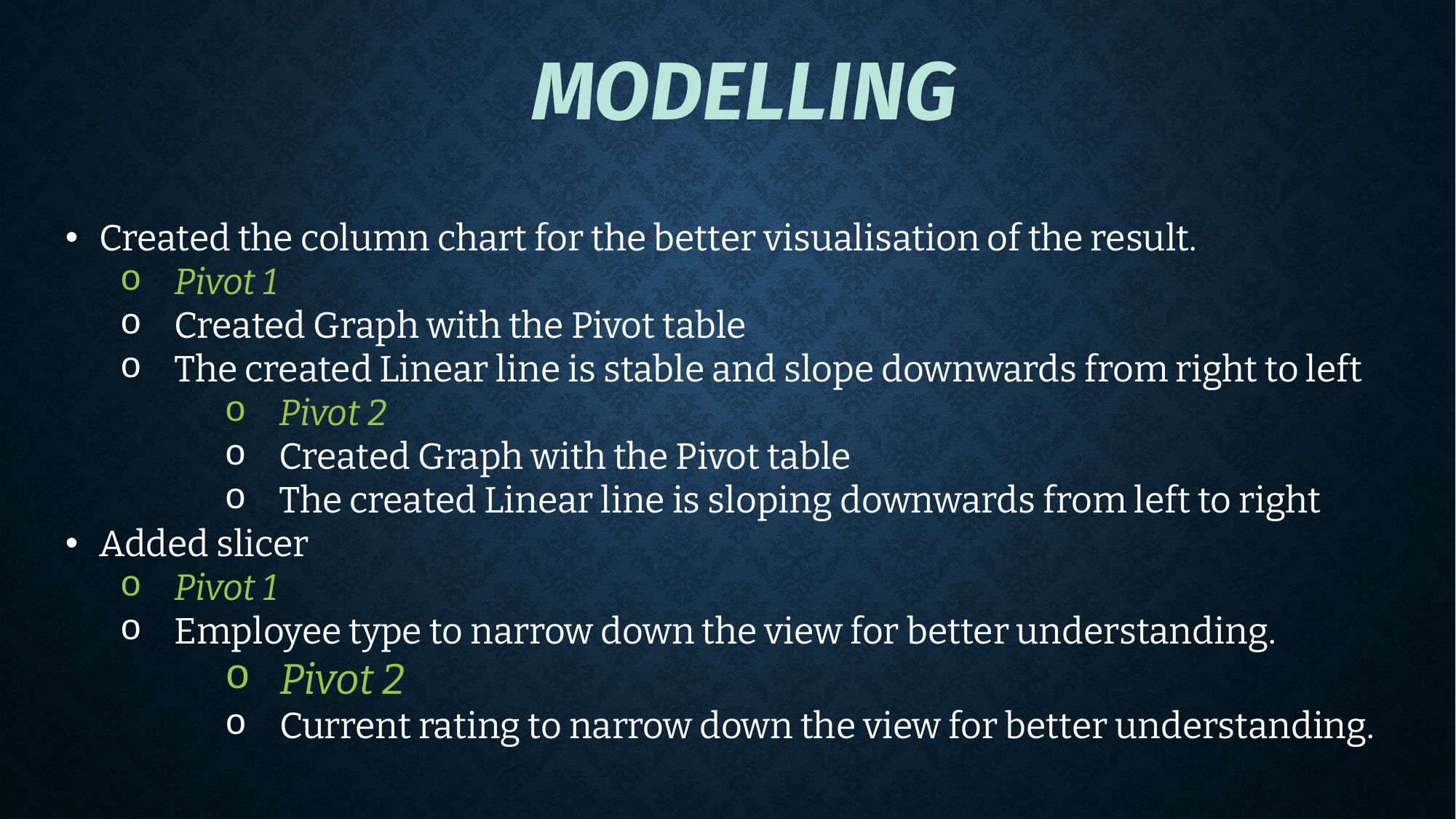

MODELLING
Created the column chart for the better visualisation of the result.
Pivot 1
Created Graph with the Pivot table
The created Linear line is stable and slope downwards from right to left
Pivot 2
Created Graph with the Pivot table
The created Linear line is sloping downwards from left to right
Added slicer
Pivot 1
Employee type to narrow down the view for better understanding.
Pivot 2
Current rating to narrow down the view for better understanding.